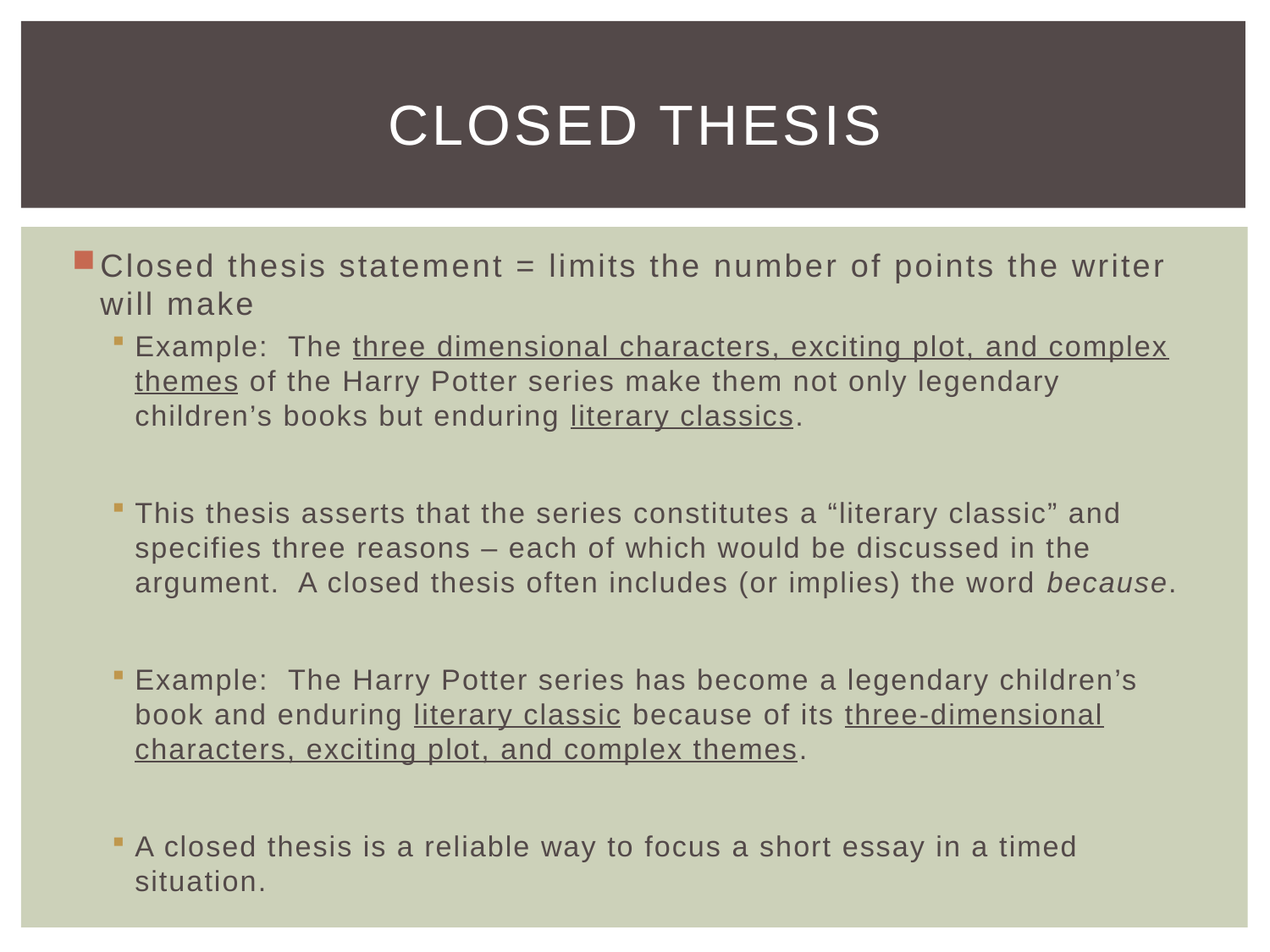

# Closed thesis
Closed thesis statement = limits the number of points the writer will make
Example:  The three dimensional characters, exciting plot, and complex themes of the Harry Potter series make them not only legendary children’s books but enduring literary classics.

This thesis asserts that the series constitutes a “literary classic” and specifies three reasons – each of which would be discussed in the argument.  A closed thesis often includes (or implies) the word because.

Example:  The Harry Potter series has become a legendary children’s book and enduring literary classic because of its three-dimensional characters, exciting plot, and complex themes.

A closed thesis is a reliable way to focus a short essay in a timed situation.